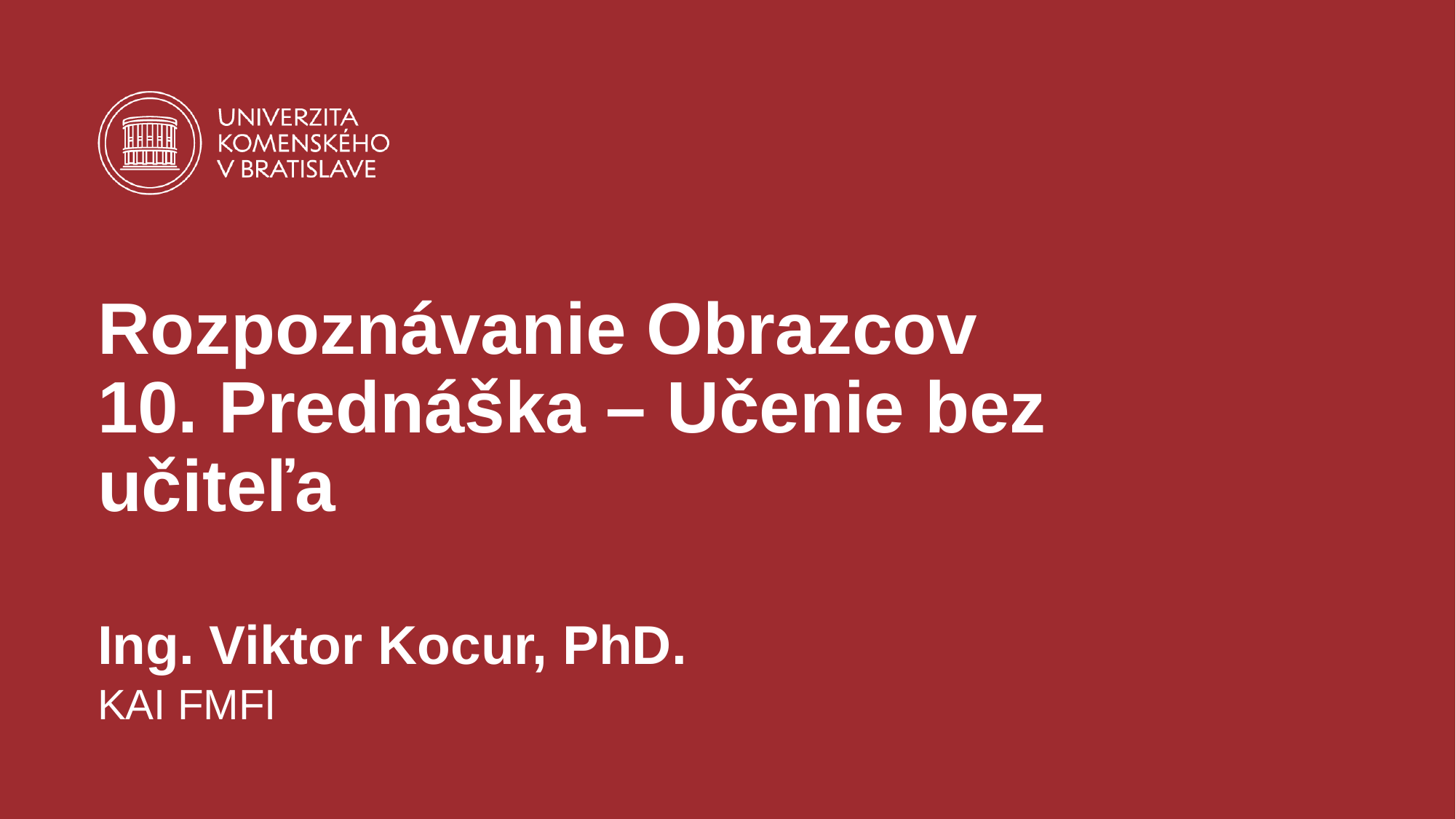

# Rozpoznávanie Obrazcov 10. Prednáška – Učenie bez učiteľa
Ing. Viktor Kocur, PhD.
KAI FMFI